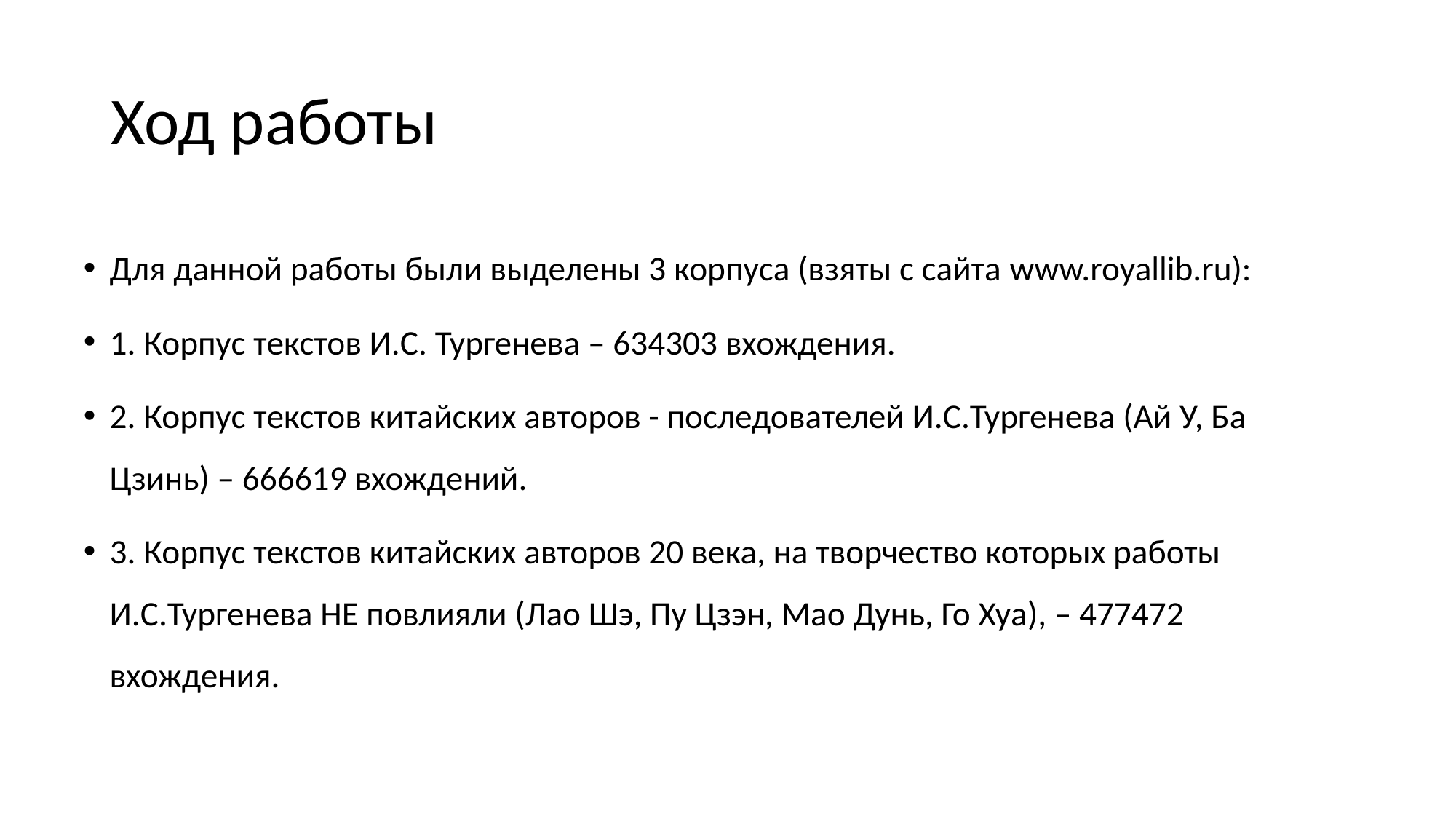

# Ход работы
Для данной работы были выделены 3 корпуса (взяты с сайта www.royallib.ru):
1. Корпус текстов И.С. Тургенева – 634303 вхождения.
2. Корпус текстов китайских авторов - последователей И.С.Тургенева (Ай У, Ба Цзинь) – 666619 вхождений.
3. Корпус текстов китайских авторов 20 века, на творчество которых работы И.С.Тургенева НЕ повлияли (Лао Шэ, Пу Цзэн, Мао Дунь, Го Хуа), – 477472 вхождения.